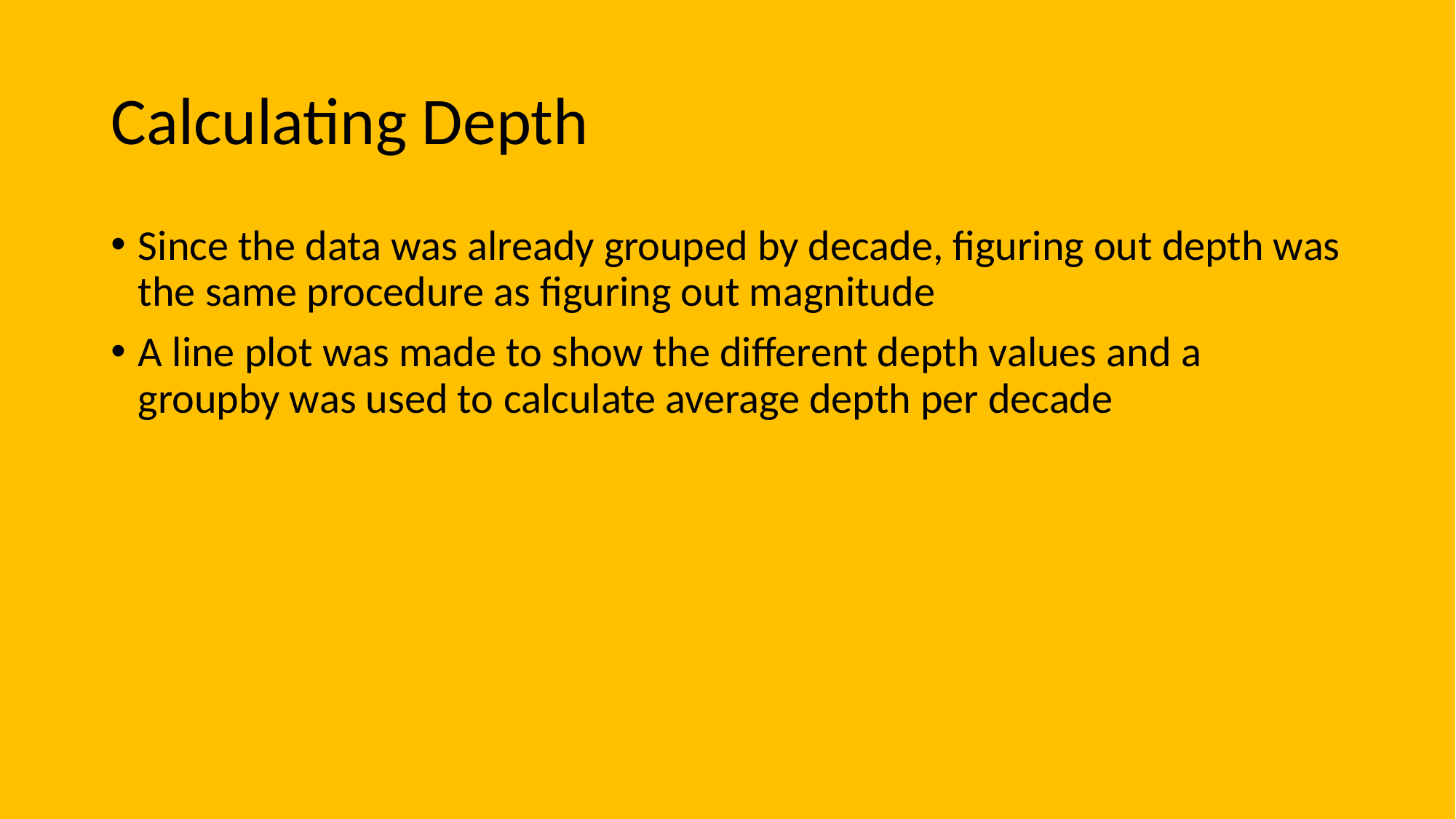

# Calculating Depth
Since the data was already grouped by decade, figuring out depth was the same procedure as figuring out magnitude
A line plot was made to show the different depth values and a groupby was used to calculate average depth per decade